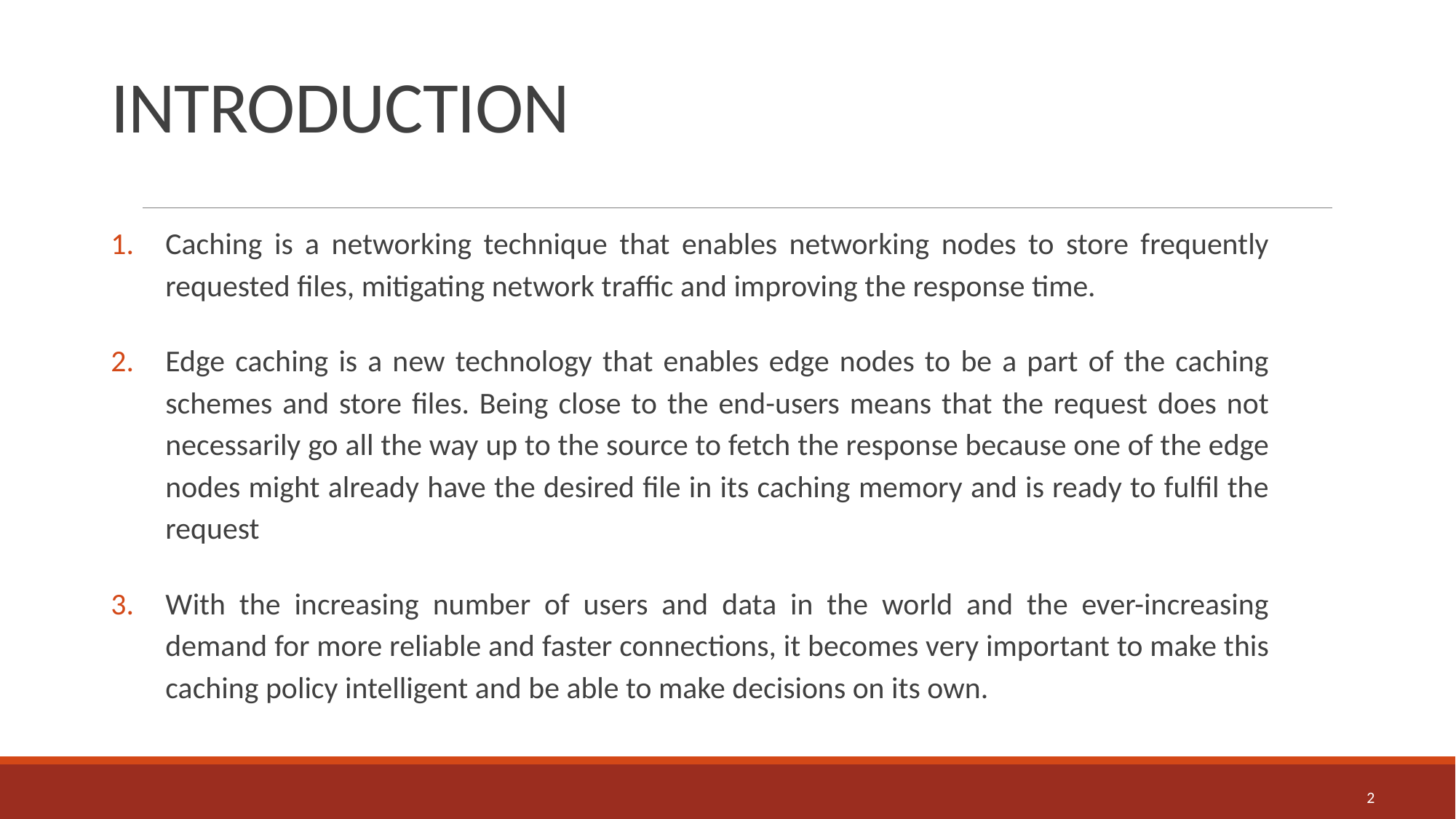

# INTRODUCTION
Caching is a networking technique that enables networking nodes to store frequently requested files, mitigating network traffic and improving the response time.
Edge caching is a new technology that enables edge nodes to be a part of the caching schemes and store files. Being close to the end-users means that the request does not necessarily go all the way up to the source to fetch the response because one of the edge nodes might already have the desired file in its caching memory and is ready to fulfil the request
With the increasing number of users and data in the world and the ever-increasing demand for more reliable and faster connections, it becomes very important to make this caching policy intelligent and be able to make decisions on its own.

2